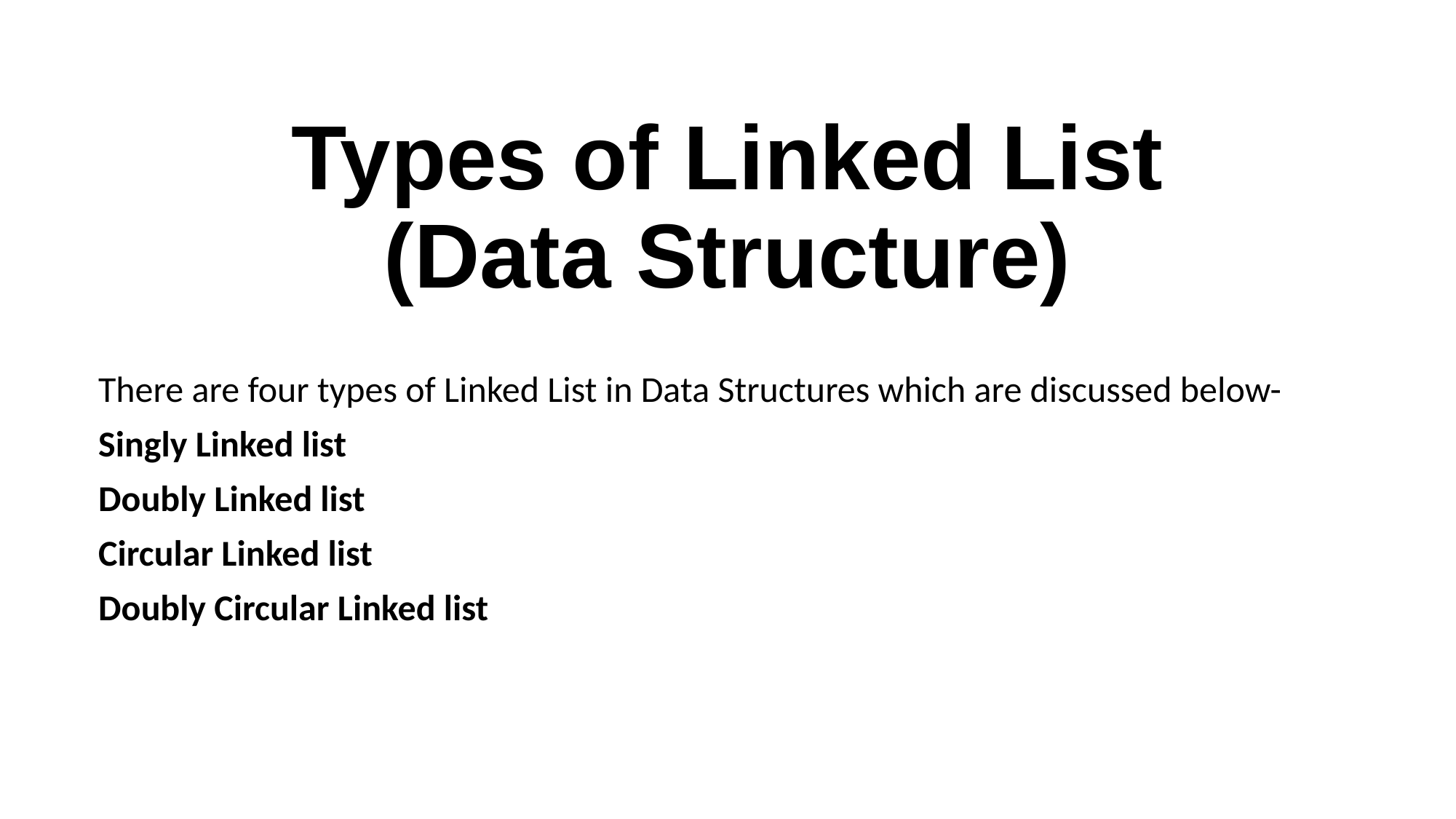

# Types of Linked List (Data Structure)
There are four types of Linked List in Data Structures which are discussed below-
Singly Linked list
Doubly Linked list
Circular Linked list
Doubly Circular Linked list